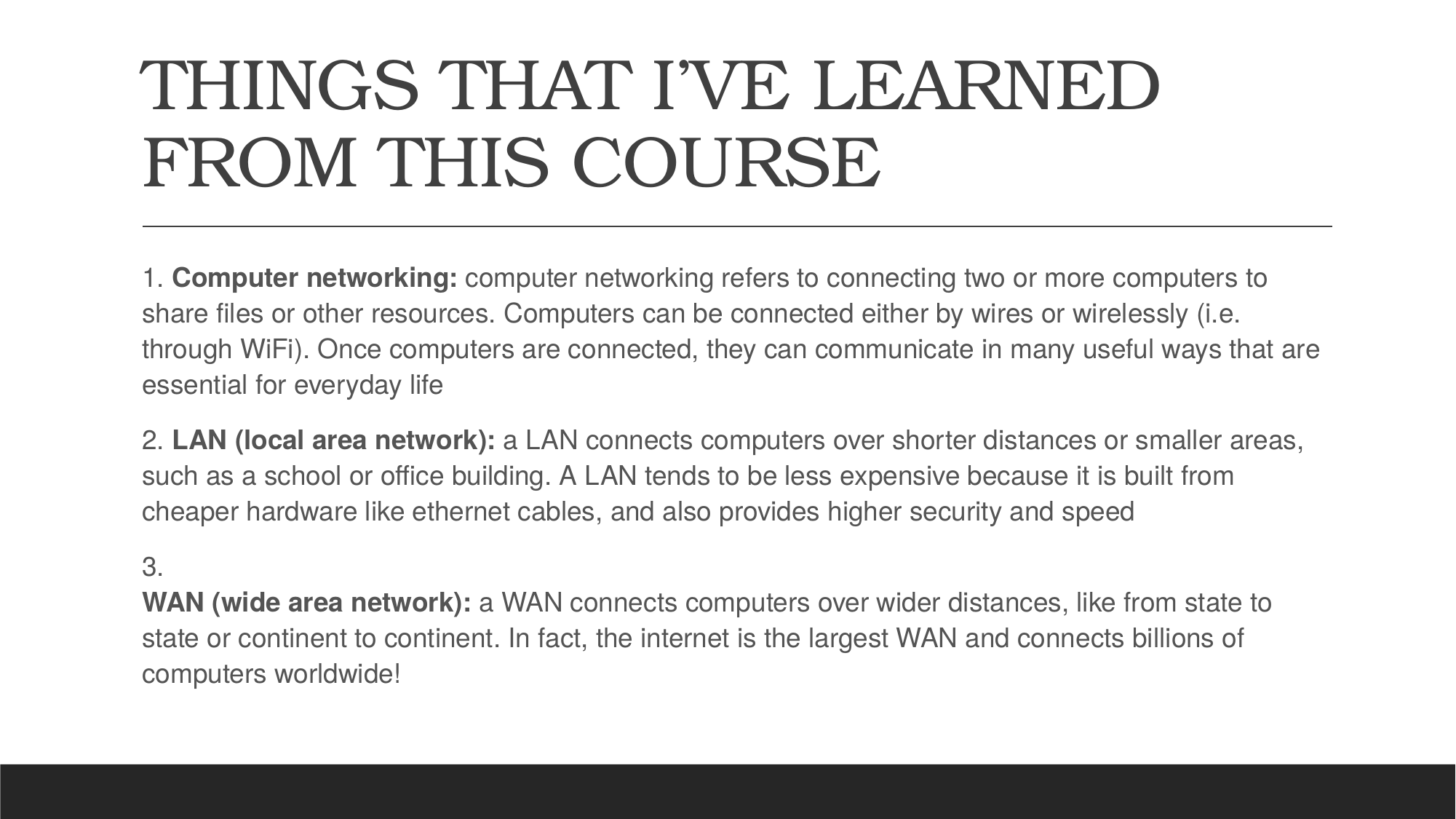

# THINGS THAT I’VE LEARNED FROM THIS COURSE
1. Computer networking: computer networking refers to connecting two or more computers to share files or other resources. Computers can be connected either by wires or wirelessly (i.e. through WiFi). Once computers are connected, they can communicate in many useful ways that are essential for everyday life⁠
2. LAN (local area network): a LAN connects computers over shorter distances or smaller areas, such as a school or office building. A LAN tends to be less expensive because it is built from cheaper hardware like ethernet cables, and also provides higher security and speed
3.
WAN (wide area network): a WAN connects computers over wider distances, like from state to state or continent to continent⁠. In fact, the internet is the largest WAN and connects billions of computers worldwide!